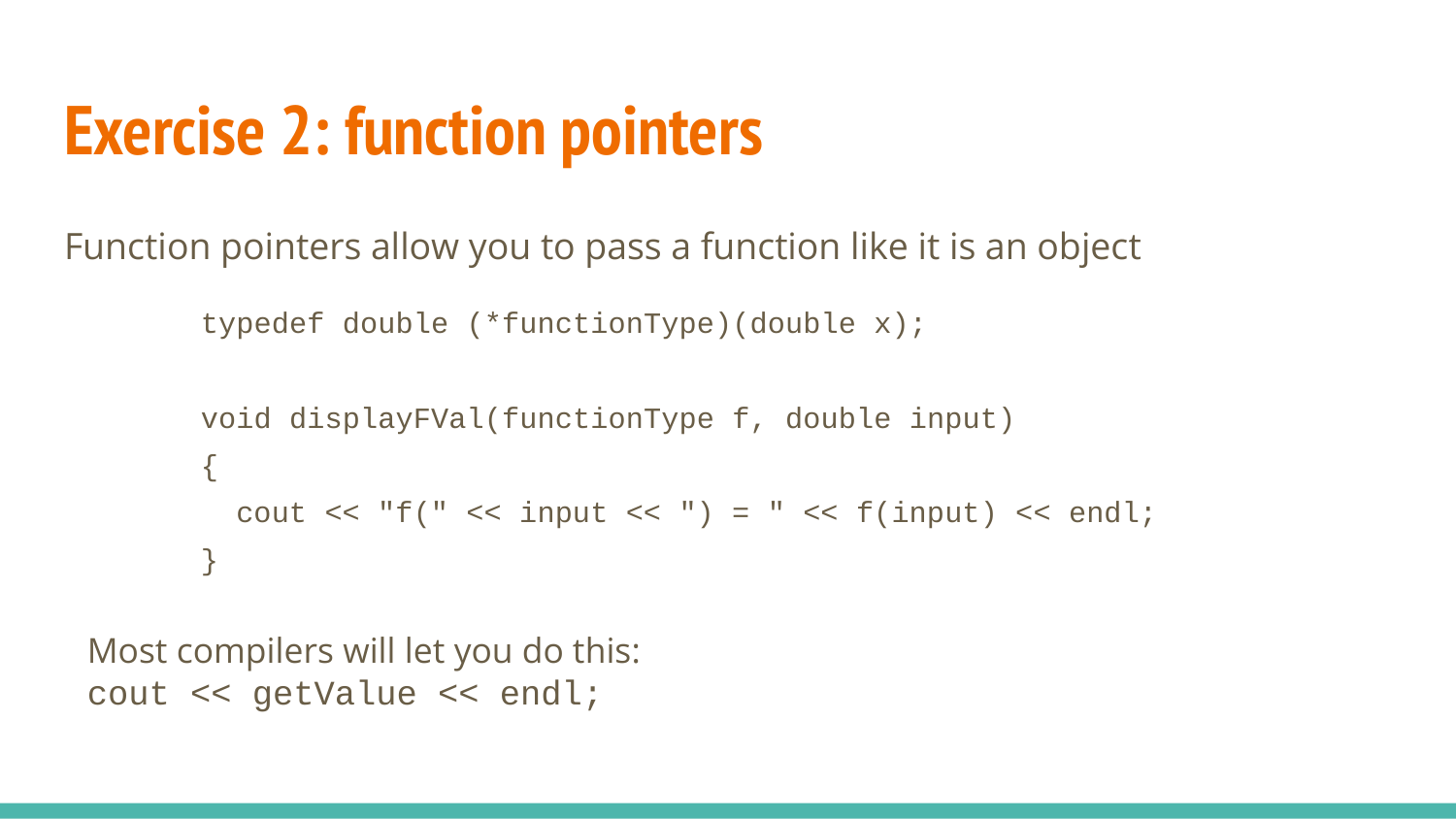

# Exercise 2: function pointers
Function pointers allow you to pass a function like it is an object
typedef double (*functionType)(double x);

void displayFVal(functionType f, double input)
{
  cout << "f(" << input << ") = " << f(input) << endl;
}

Most compilers will let you do this:
cout << getValue << endl;